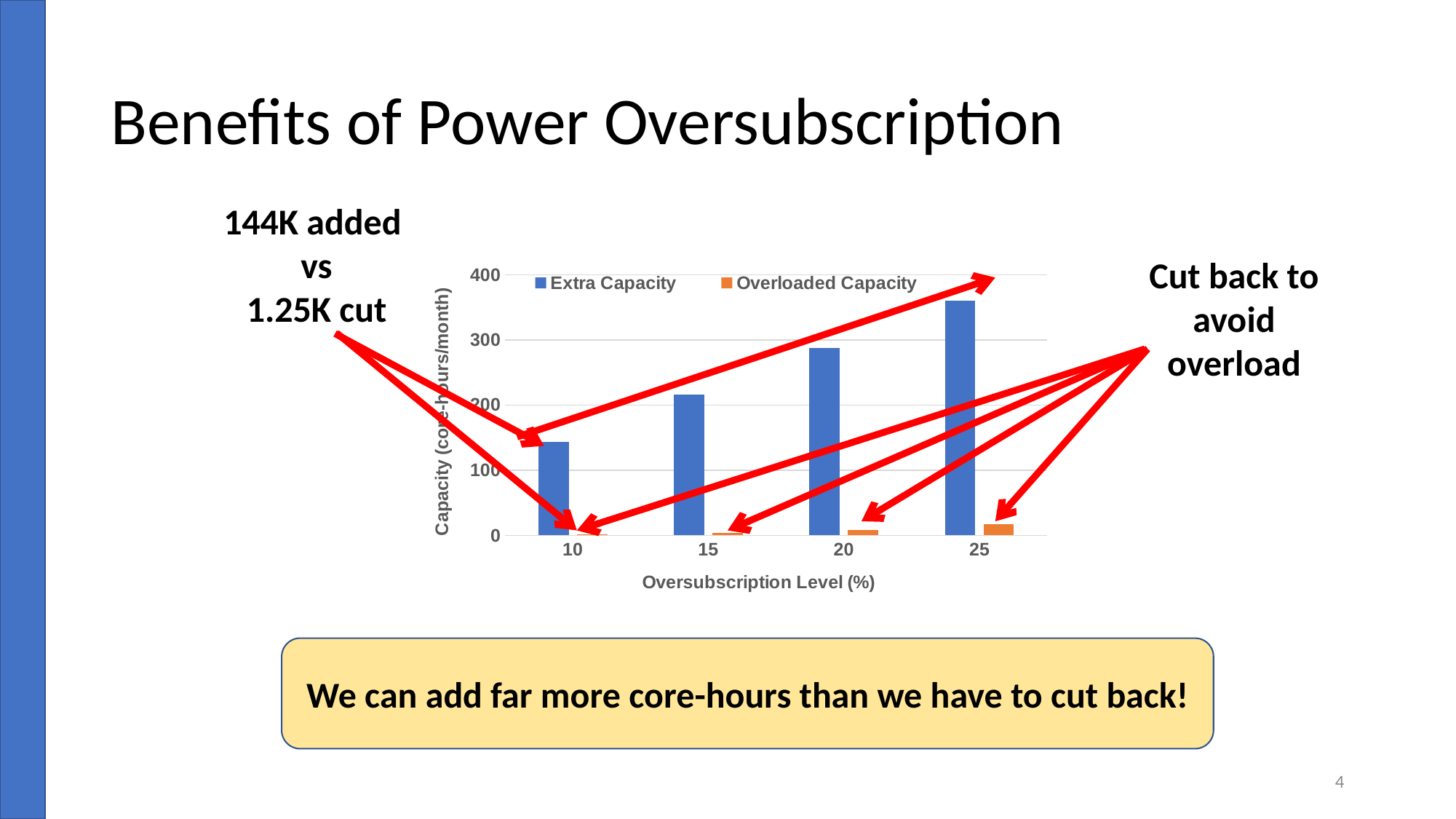

# Benefits of Power Oversubscription
144K added
vs
1.25K cut
Cut back to avoid overload

### Chart

| Category | Extra Capacity | Overloaded Capacity |
|---|---|---|
| 10 | 144.0 | 1.25 |
| 15 | 216.0 | 3.9 |
| 20 | 288.0 | 8.9 |
| 25 | 360.0 | 17.5 |
We can add far more core-hours than we have to cut back!
4